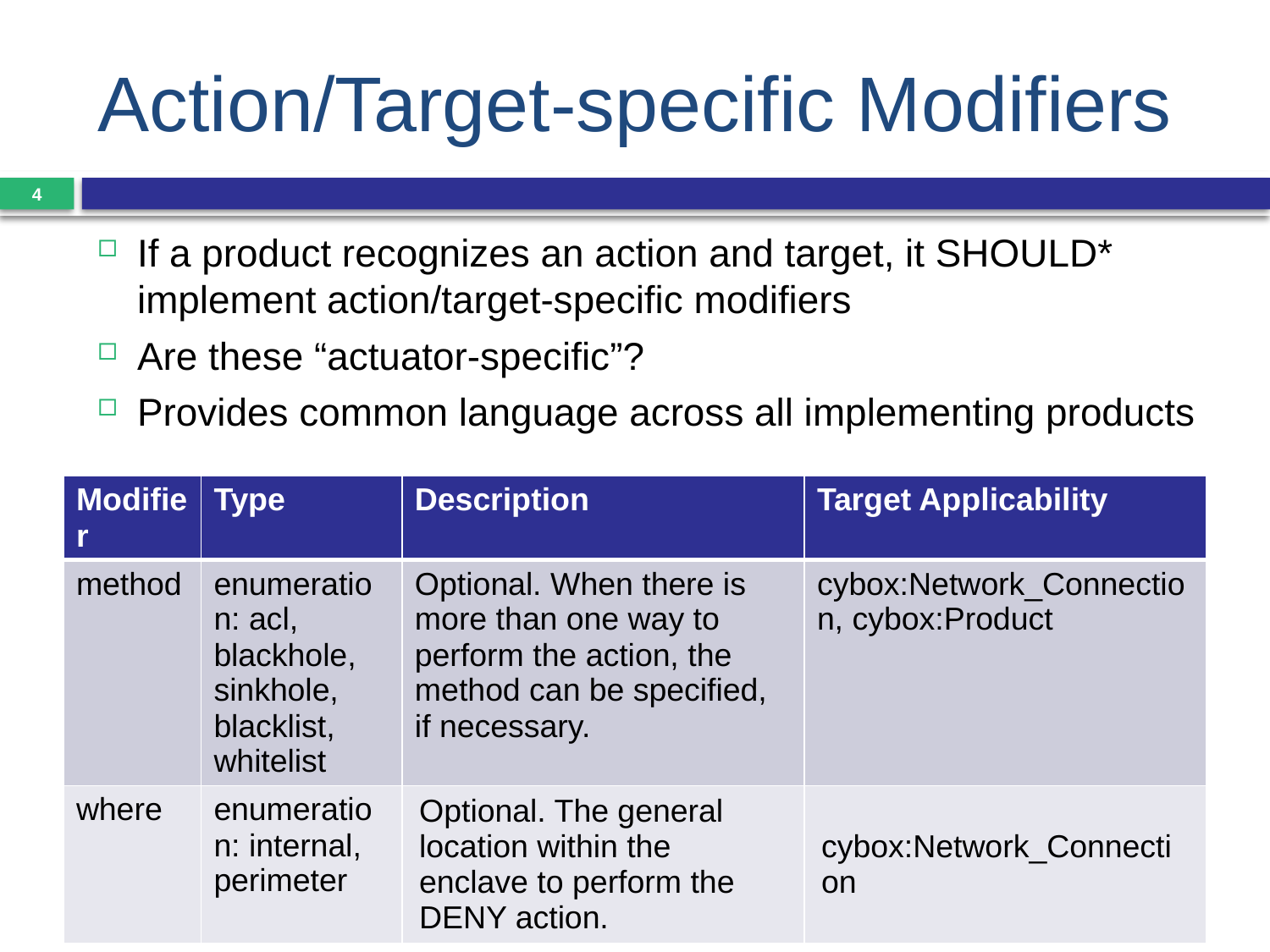

# Action/Target-specific Modifiers
4
If a product recognizes an action and target, it SHOULD* implement action/target-specific modifiers
Are these “actuator-specific”?
Provides common language across all implementing products
| Modifier | Type | Description | Target Applicability |
| --- | --- | --- | --- |
| method | enumeration: acl, blackhole, sinkhole, blacklist, whitelist | Optional. When there is more than one way to perform the action, the method can be specified, if necessary. | cybox:Network\_Connection, cybox:Product |
| where | enumeration: internal, perimeter | Optional. The general location within the enclave to perform the DENY action. | cybox:Network\_Connection |